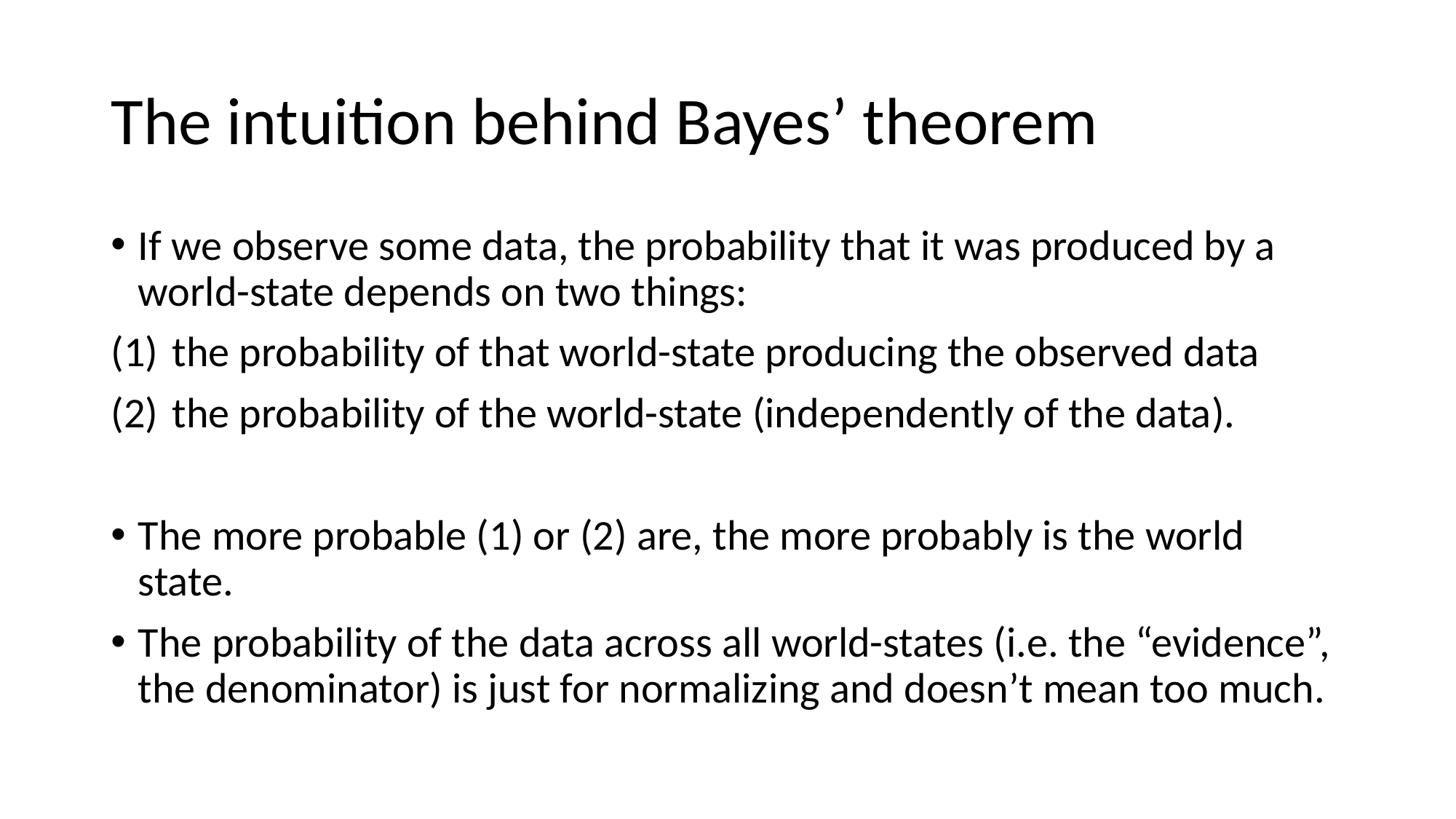

# The intuition behind Bayes’ theorem
If we observe some data, the probability that it was produced by a world-state depends on two things:
the probability of that world-state producing the observed data
the probability of the world-state (independently of the data).

The more probable (1) or (2) are, the more probably is the world state.
The probability of the data across all world-states (i.e. the “evidence”, the denominator) is just for normalizing and doesn’t mean too much.